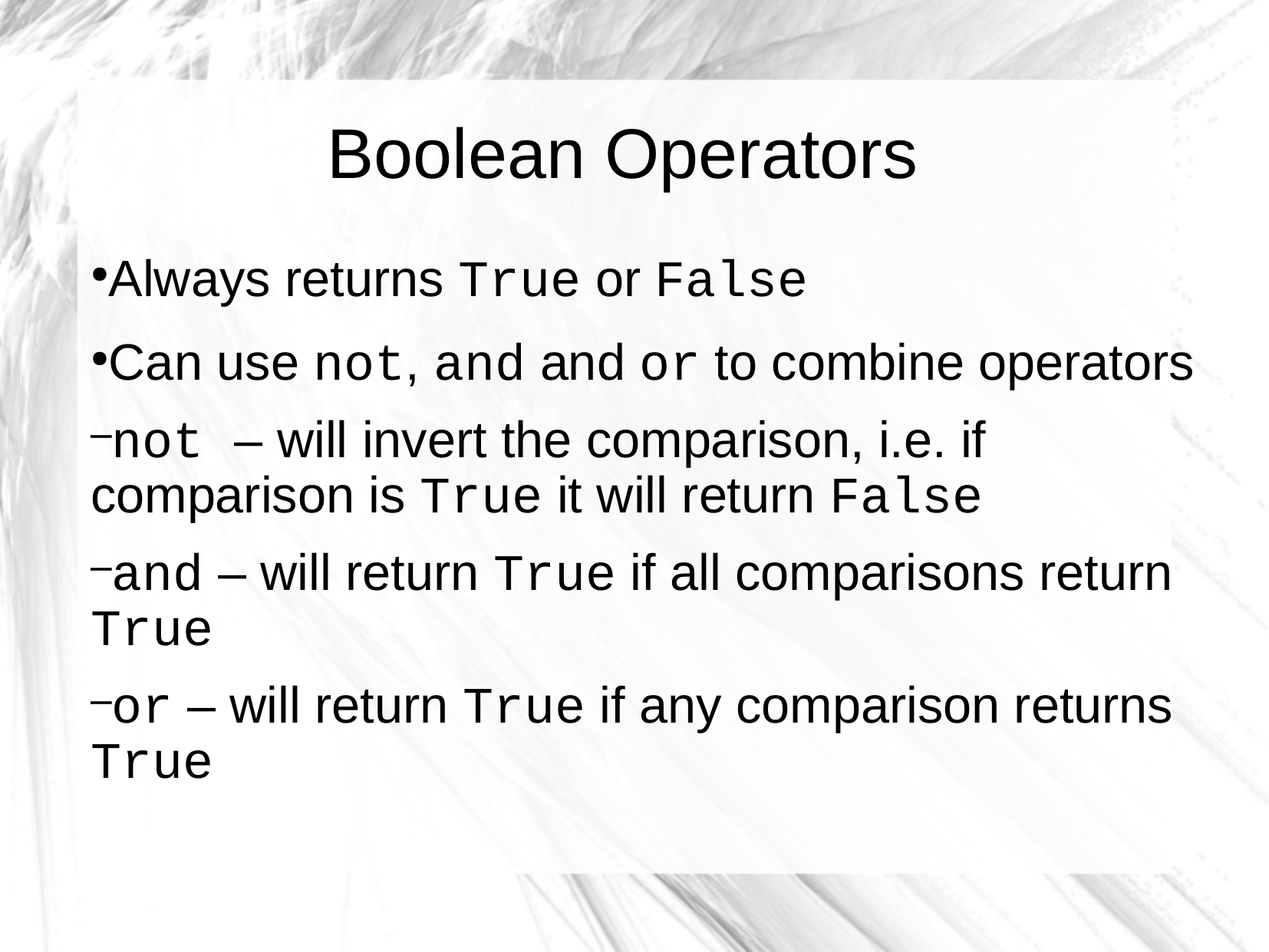

Boolean Operators
Always returns True or False
Can use not, and and or to combine operators
not – will invert the comparison, i.e. if comparison is True it will return False
and – will return True if all comparisons return True
or – will return True if any comparison returns True